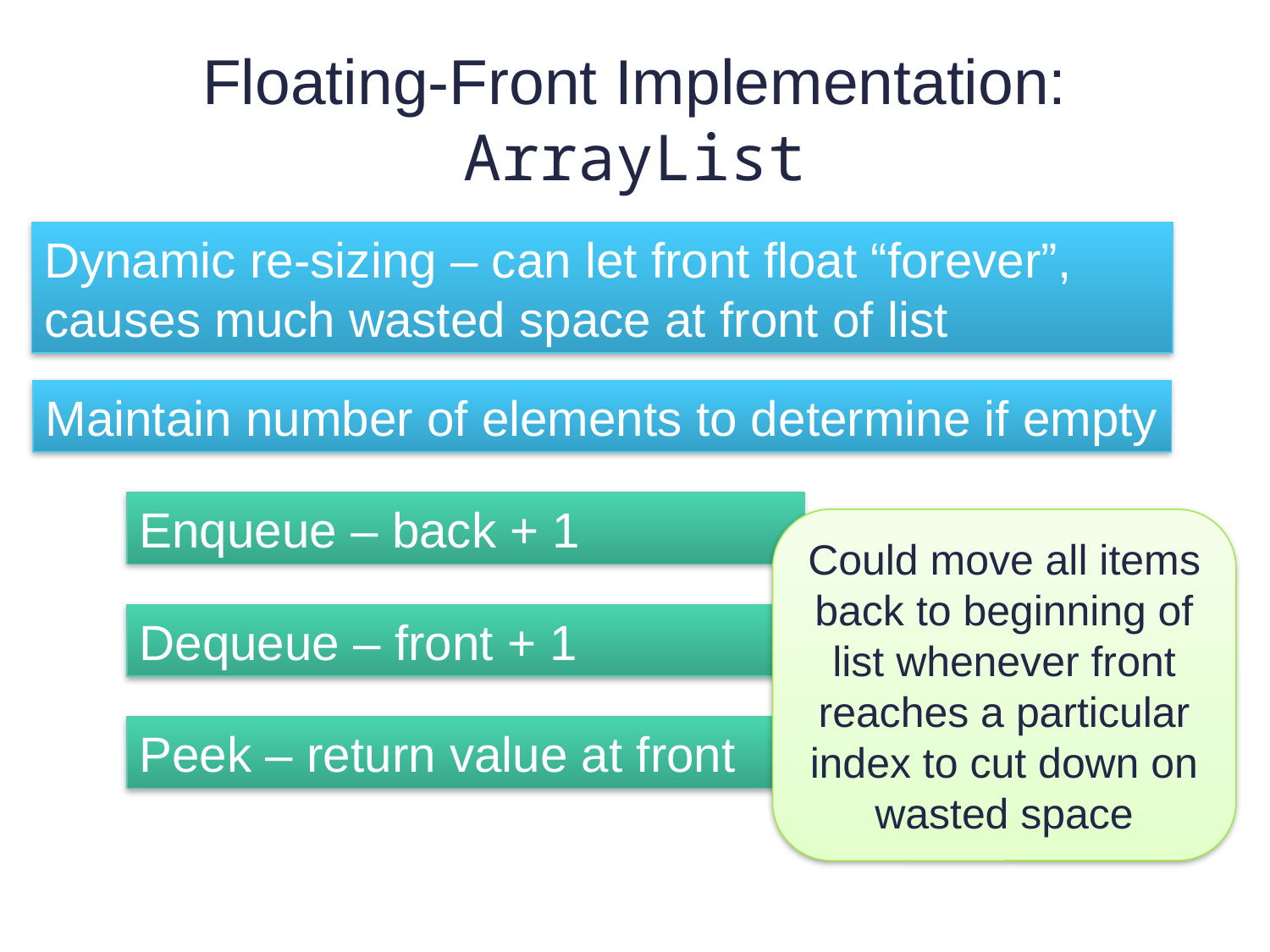

# Floating-Front Implementation: ArrayList
Dynamic re-sizing – can let front float “forever”, causes much wasted space at front of list
Maintain number of elements to determine if empty
Enqueue – back + 1
Could move all items back to beginning of list whenever front reaches a particular index to cut down on wasted space
Dequeue – front + 1
Peek – return value at front